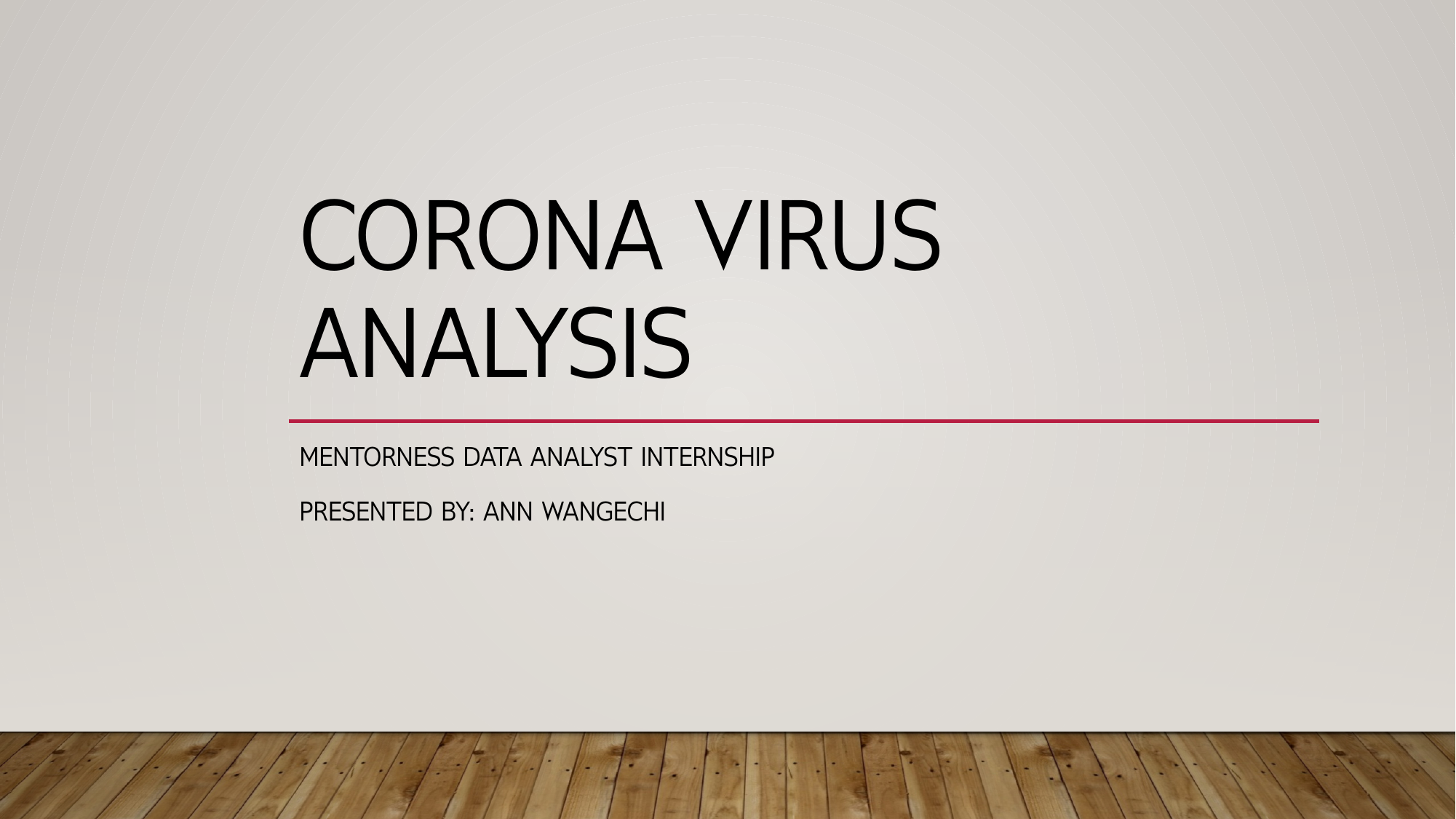

# CORONA VIRUS ANALYSIS
Mentorness data analyst internship
Presented By: ANN Wangechi